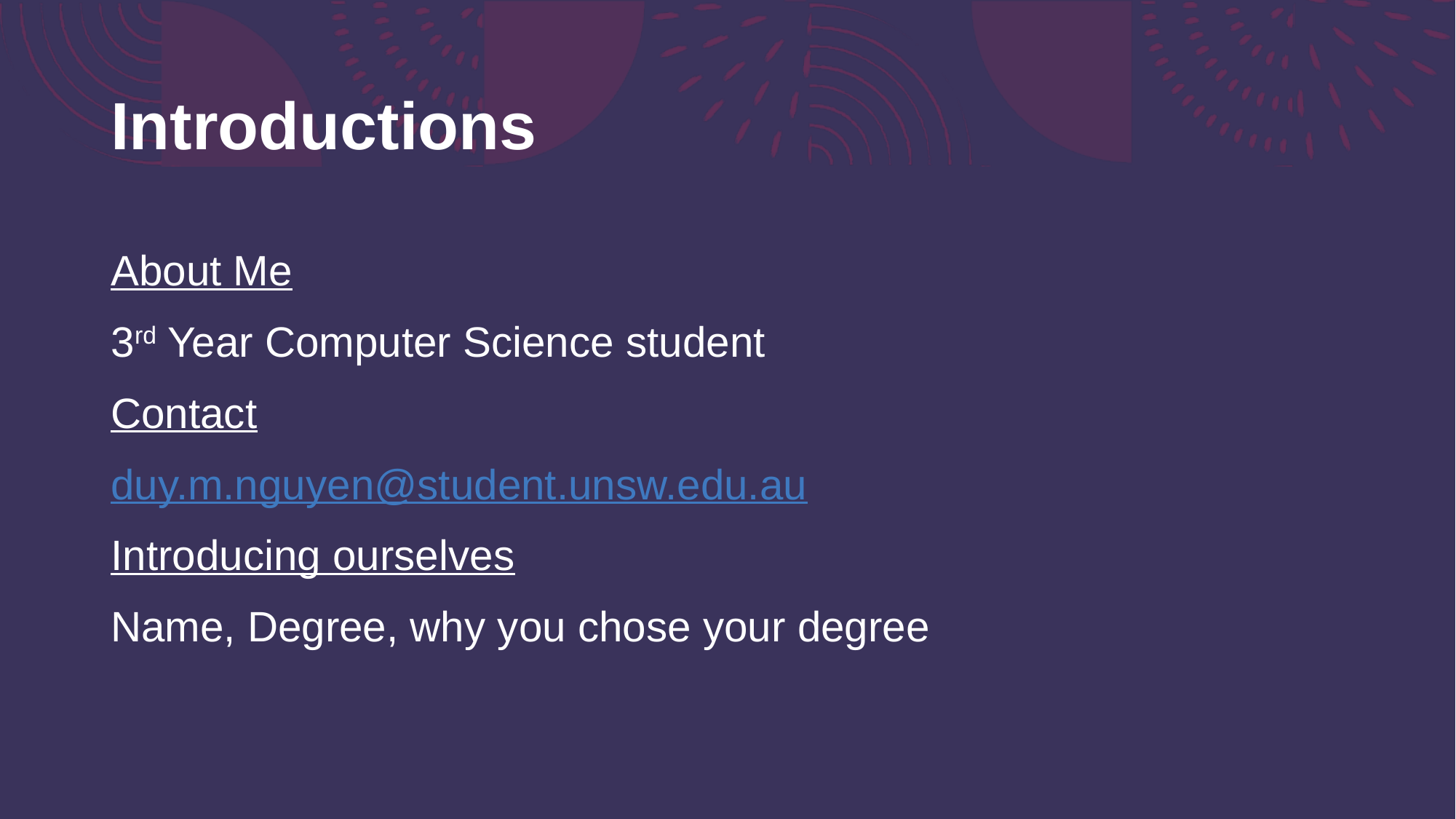

# Introductions
About Me
3rd Year Computer Science student
Contact
duy.m.nguyen@student.unsw.edu.au
Introducing ourselves
Name, Degree, why you chose your degree